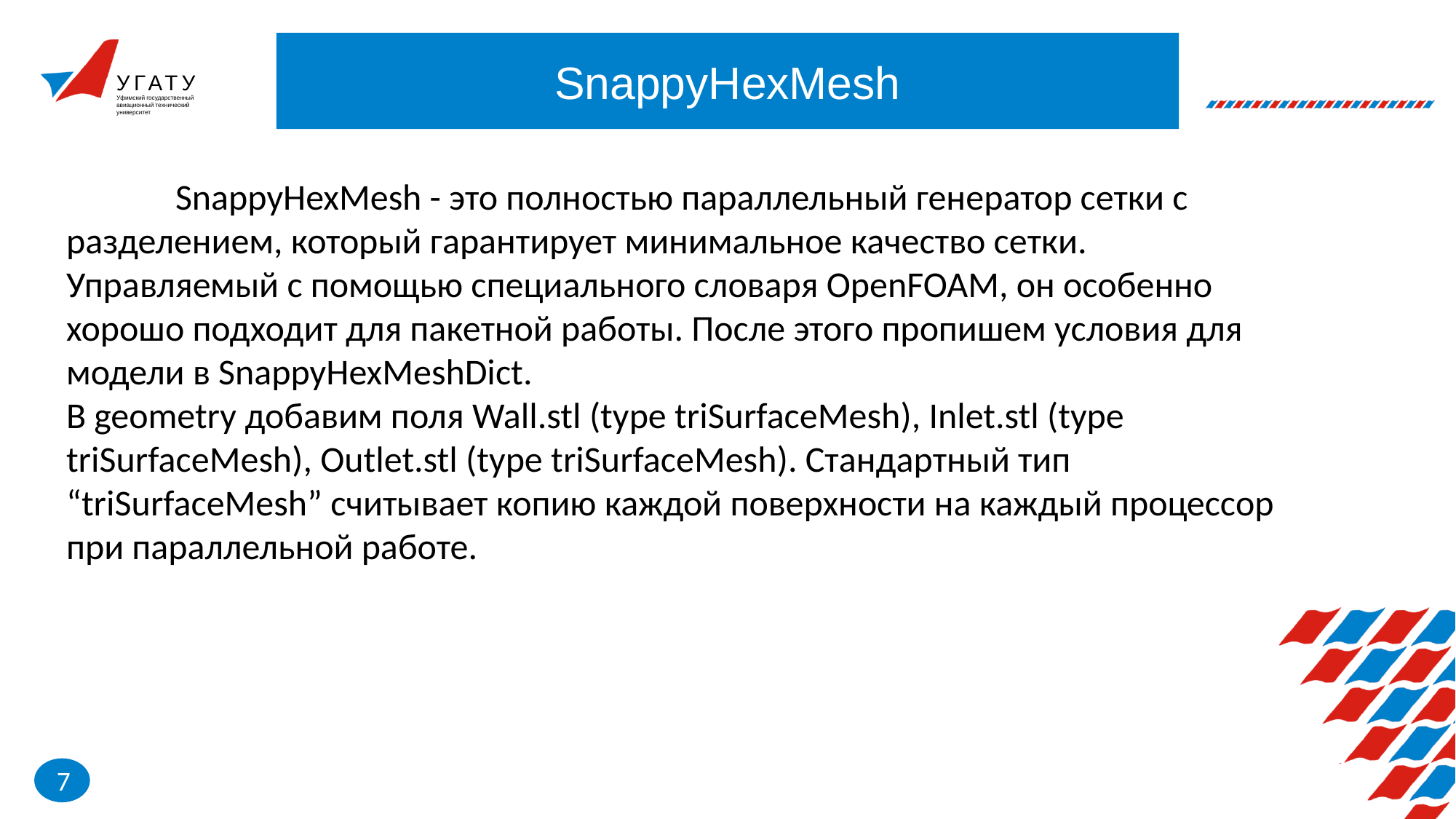

# SnappyHexMesh

	SnappyHexMesh - это полностью параллельный генератор сетки с разделением, который гарантирует минимальное качество сетки. Управляемый с помощью специального словаря OpenFOAM, он особенно хорошо подходит для пакетной работы. После этого пропишем условия для модели в SnappyHexMeshDict.
В geometry добавим поля Wall.stl (type triSurfaceMesh), Inlet.stl (type triSurfaceMesh), Outlet.stl (type triSurfaceMesh). Стандартный тип “triSurfaceMesh” считывает копию каждой поверхности на каждый процессор при параллельной работе.

7